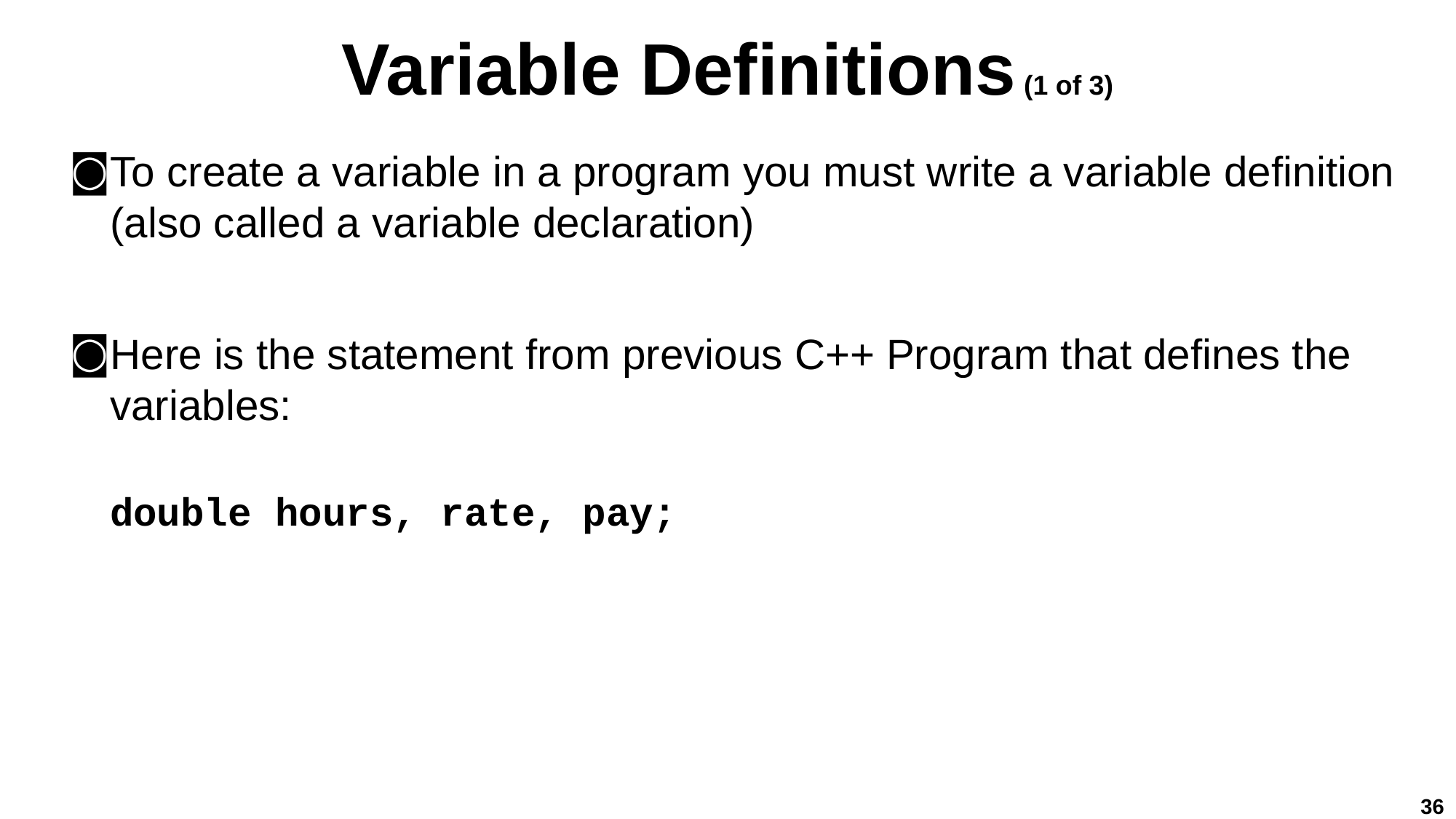

# Variable Definitions (1 of 3)
To create a variable in a program you must write a variable definition (also called a variable declaration)
Here is the statement from previous C++ Program that defines the variables:
double hours, rate, pay;
36